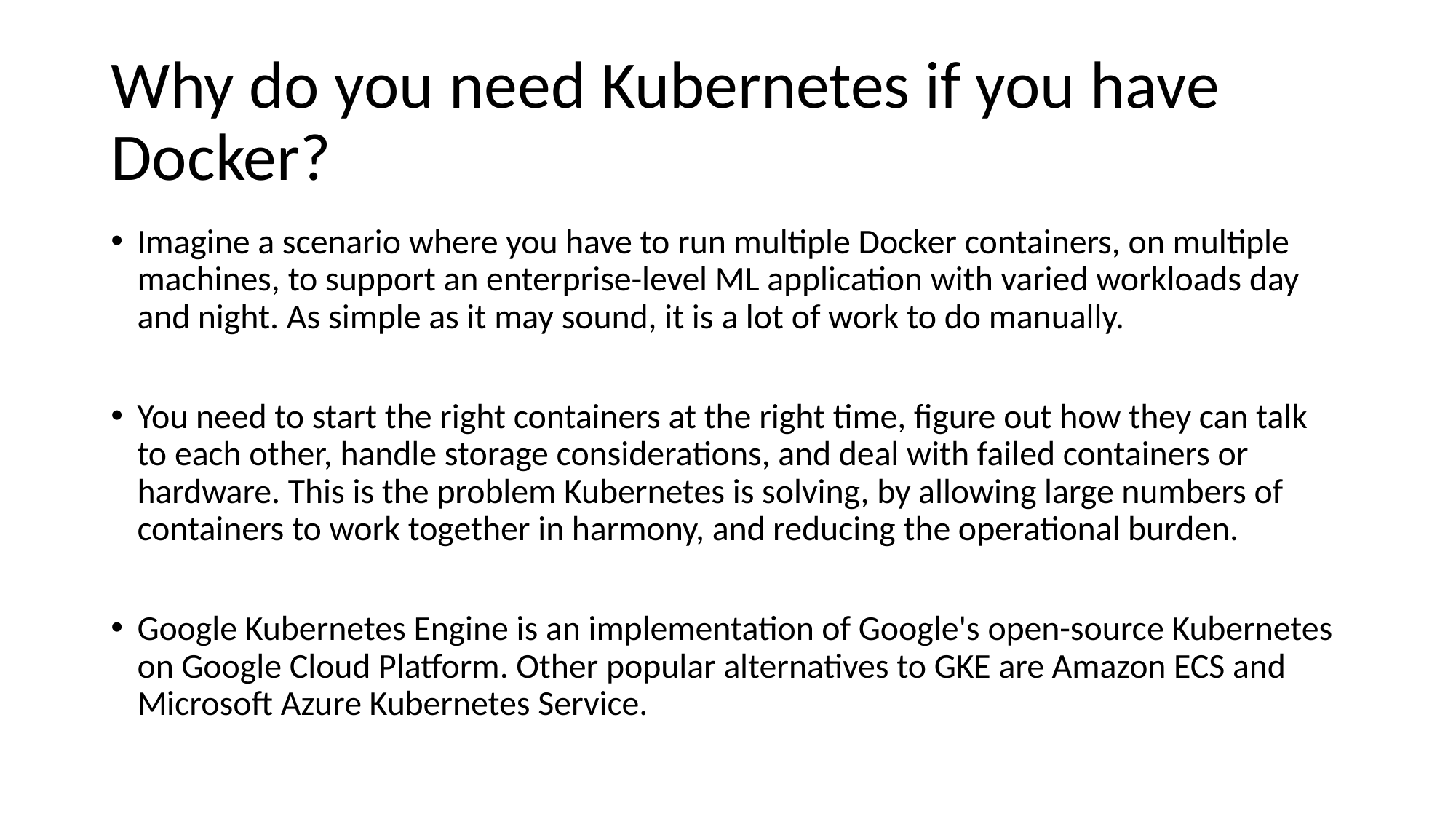

# Why do you need Kubernetes if you have Docker?
Imagine a scenario where you have to run multiple Docker containers, on multiple machines, to support an enterprise-level ML application with varied workloads day and night. As simple as it may sound, it is a lot of work to do manually.

You need to start the right containers at the right time, figure out how they can talk to each other, handle storage considerations, and deal with failed containers or hardware. This is the problem Kubernetes is solving, by allowing large numbers of containers to work together in harmony, and reducing the operational burden.

Google Kubernetes Engine is an implementation of Google's open-source Kubernetes on Google Cloud Platform. Other popular alternatives to GKE are Amazon ECS and Microsoft Azure Kubernetes Service.